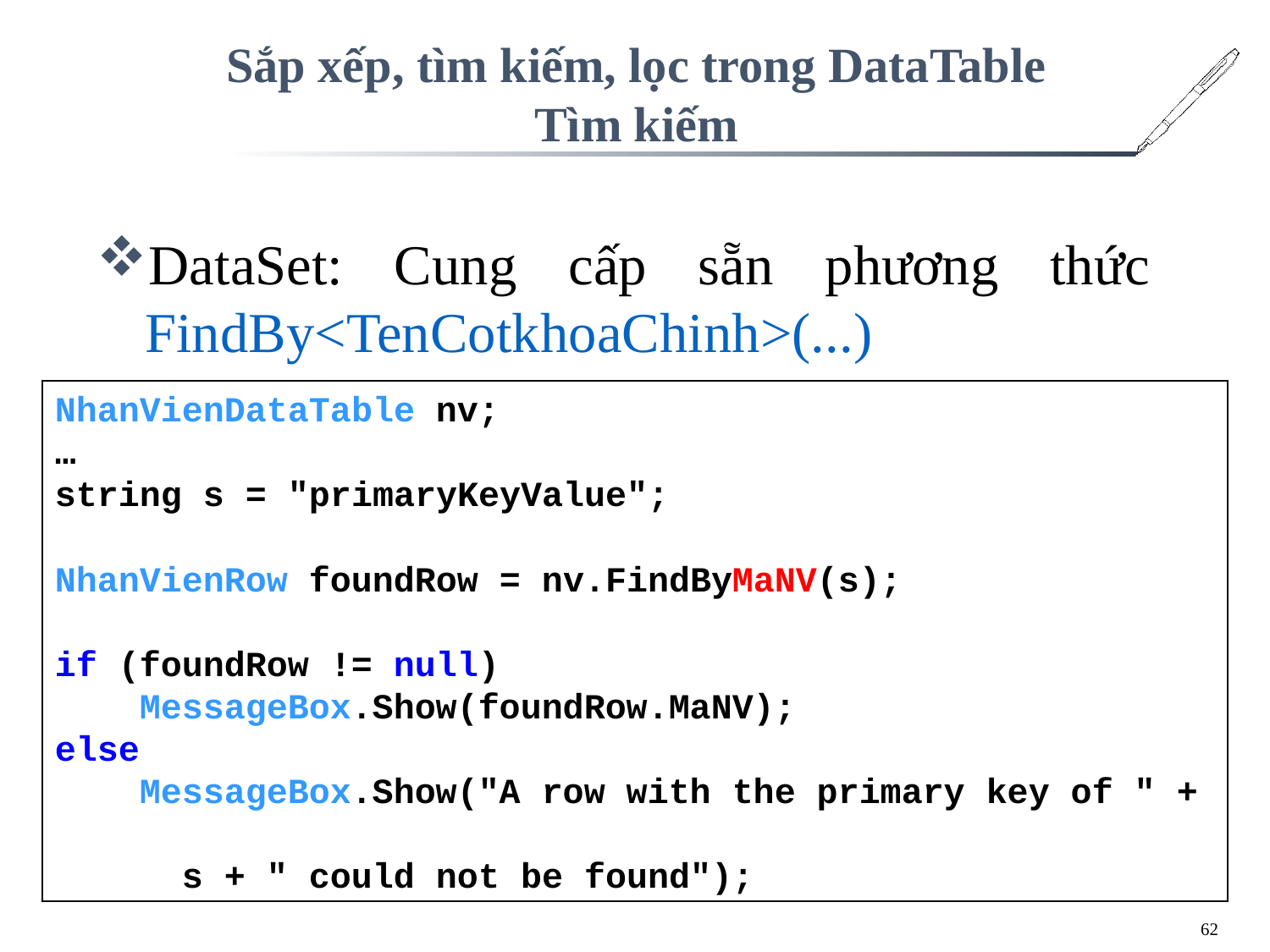

# Sắp xếp, tìm kiếm, lọc trong DataTable Tìm kiếm
DataSet: Cung cấp sẵn phương thức FindBy<TenCotkhoaChinh>(...)
NhanVienDataTable nv;
…
string s = "primaryKeyValue";
NhanVienRow foundRow = nv.FindByMaNV(s);
if (foundRow != null)
    MessageBox.Show(foundRow.MaNV);
else
    MessageBox.Show("A row with the primary key of " +
	s + " could not be found");
62